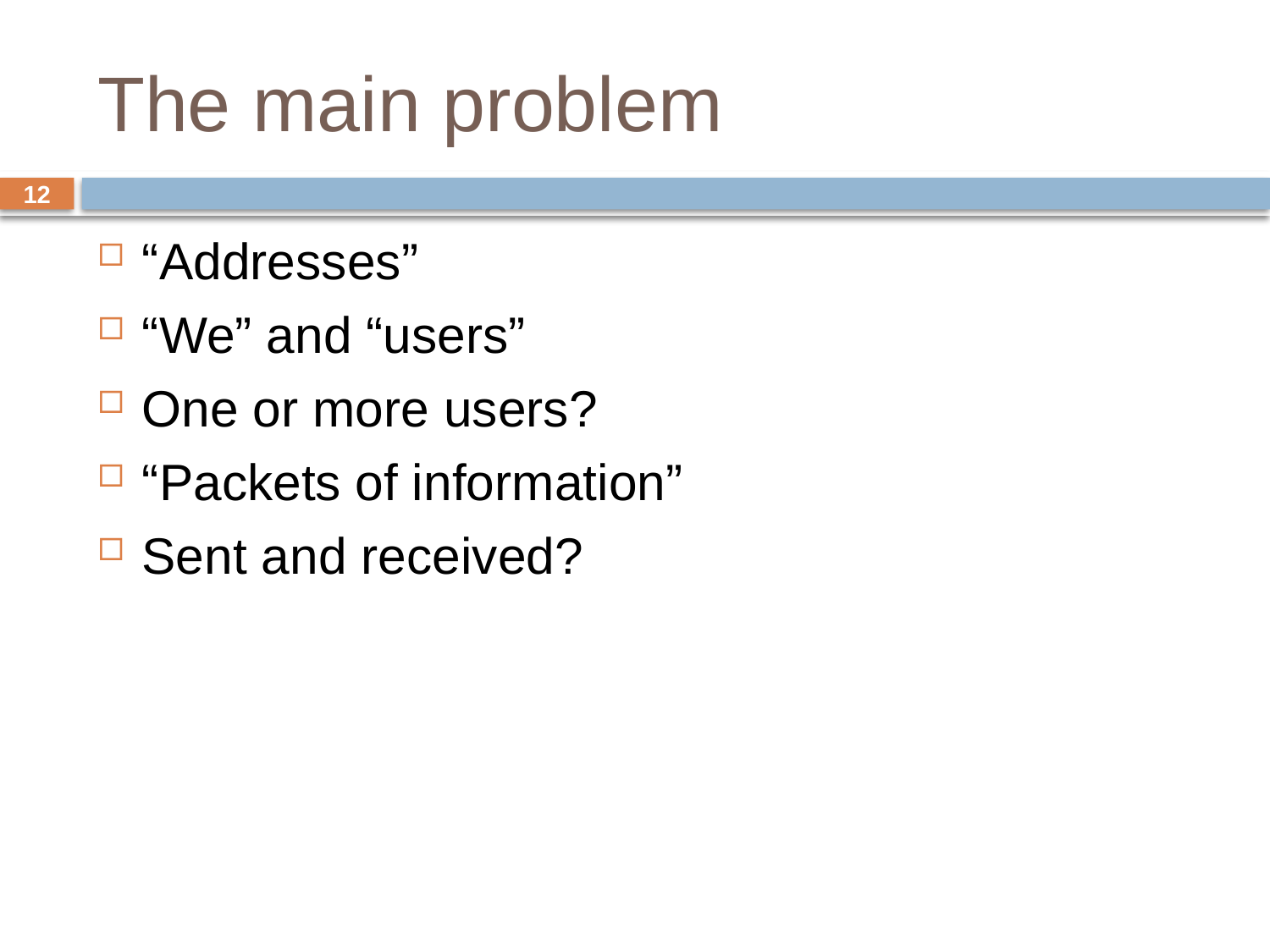

# The main problem
12
“Addresses”
“We” and “users”
One or more users?
“Packets of information”
Sent and received?